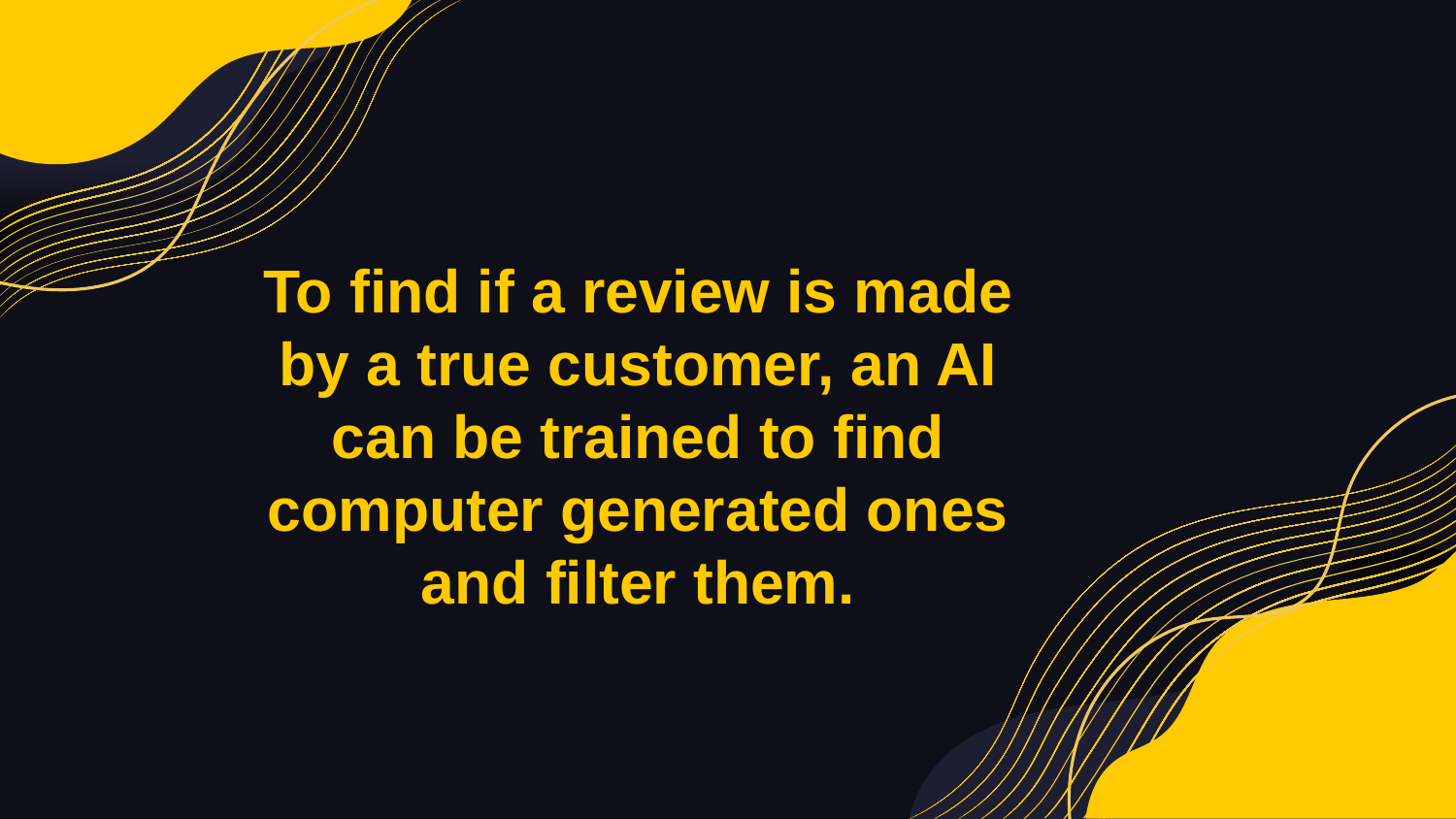

# To find if a review is made by a true customer, an AI can be trained to find computer generated ones and filter them.